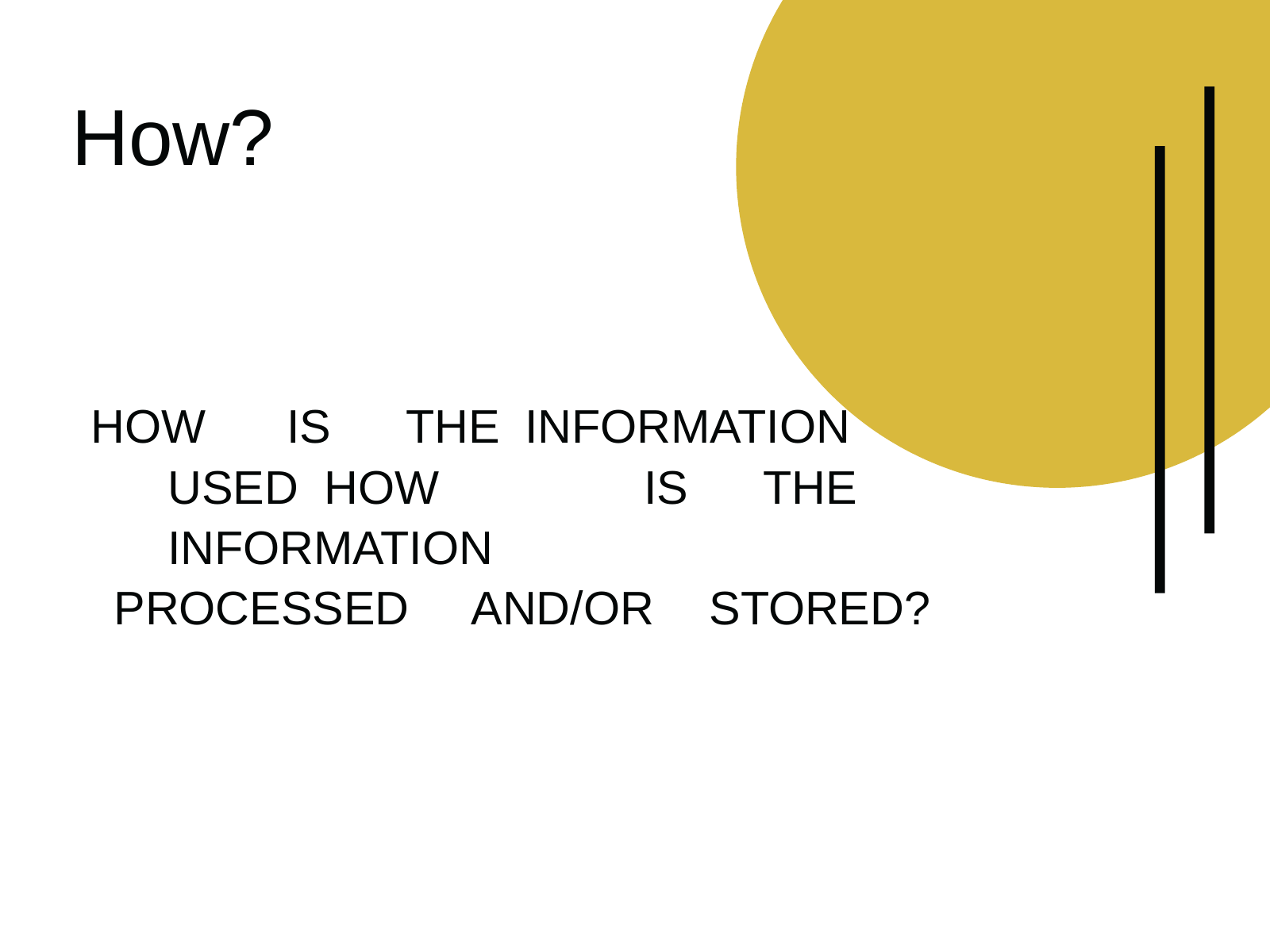

# How?
HOW	IS	THE	INFORMATION	USED  HOW		IS	THE	INFORMATION
PROCESSED	AND/OR	STORED?